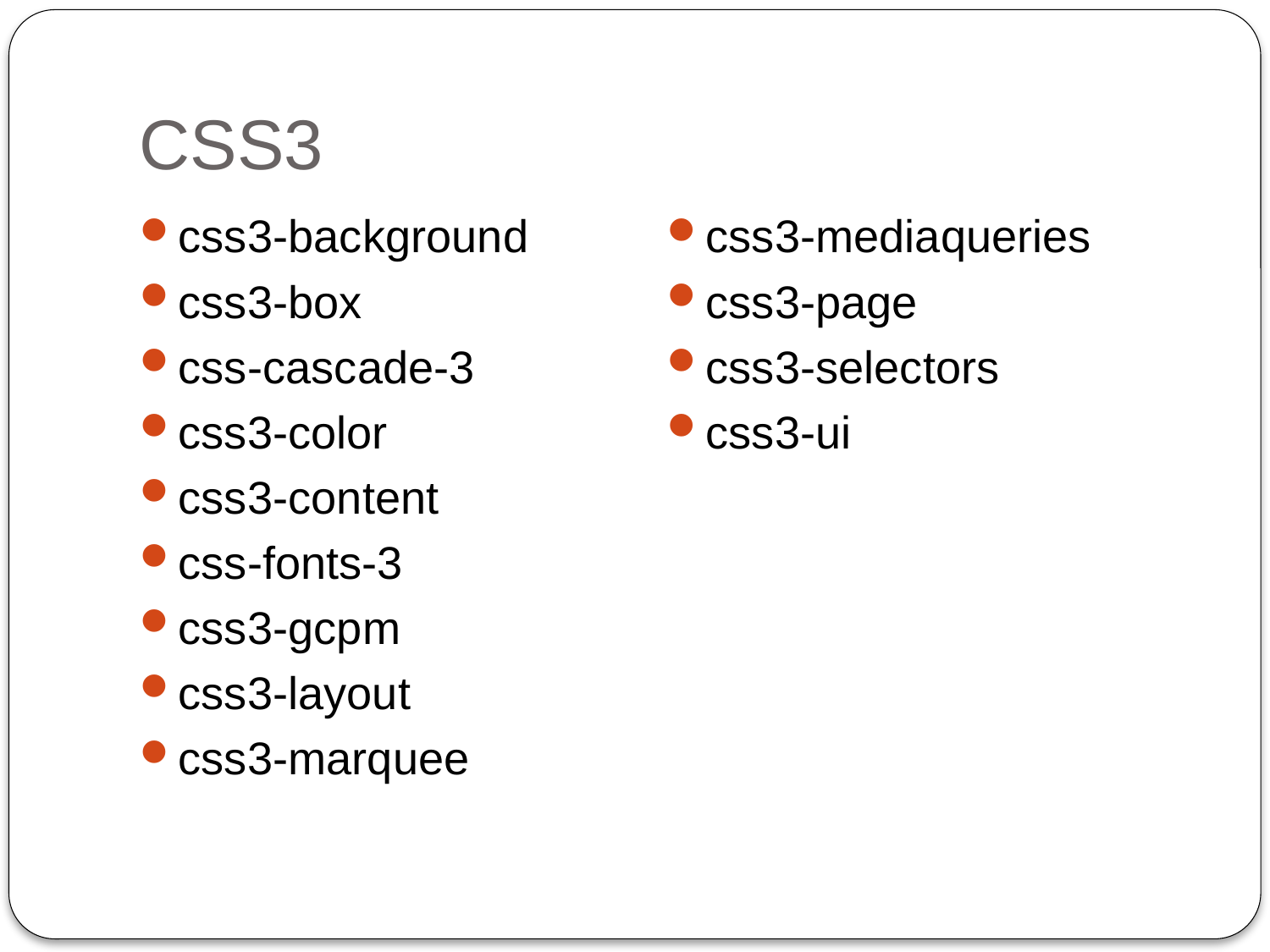

# CSS3
css3-background
css3-box
css-cascade-3
css3-color
css3-content
css-fonts-3
css3-gcpm
css3-layout
css3-marquee
css3-mediaqueries
css3-page
css3-selectors
css3-ui